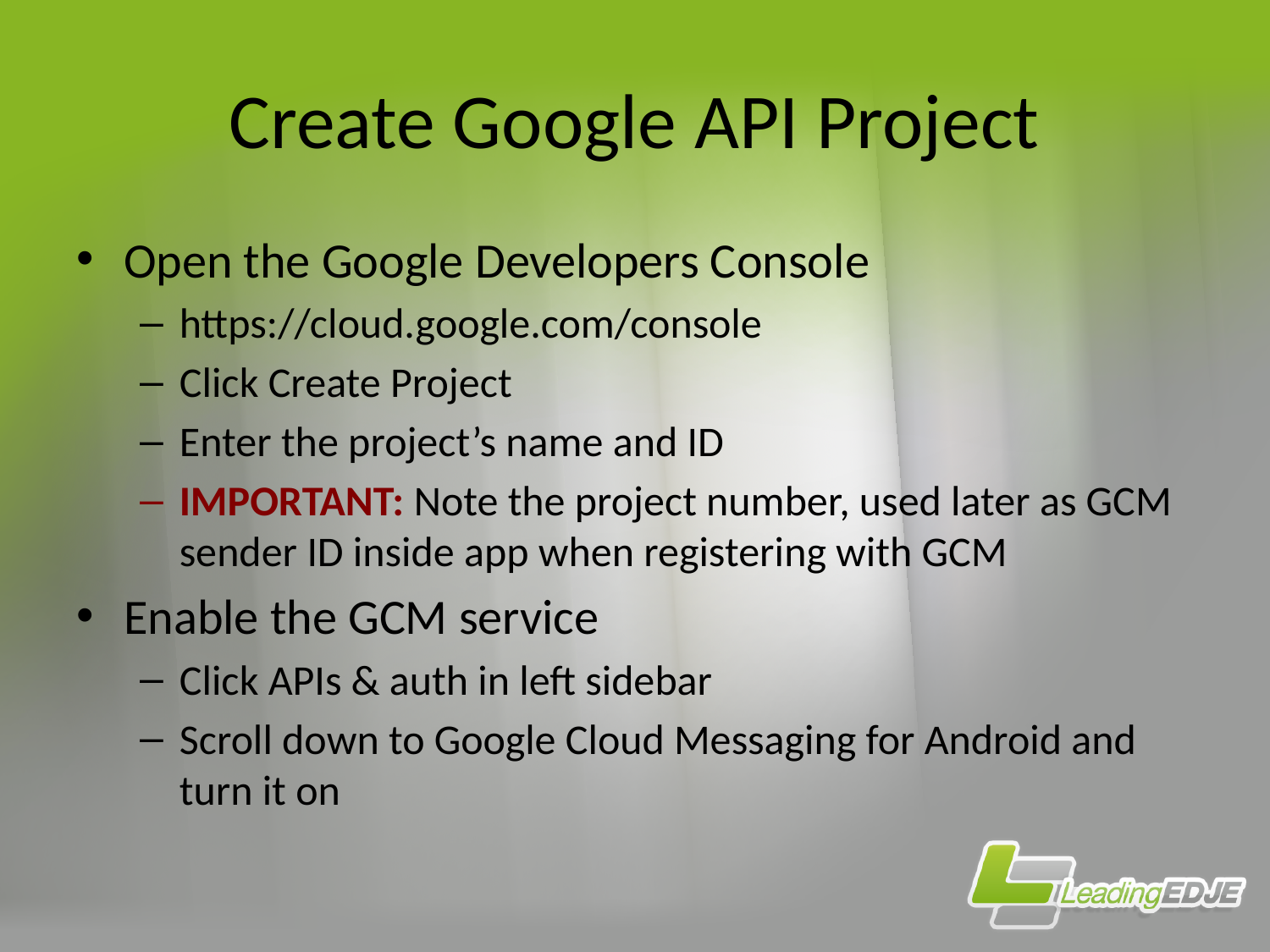

# Create Google API Project
Open the Google Developers Console
https://cloud.google.com/console
Click Create Project
Enter the project’s name and ID
IMPORTANT: Note the project number, used later as GCM sender ID inside app when registering with GCM
Enable the GCM service
Click APIs & auth in left sidebar
Scroll down to Google Cloud Messaging for Android and turn it on